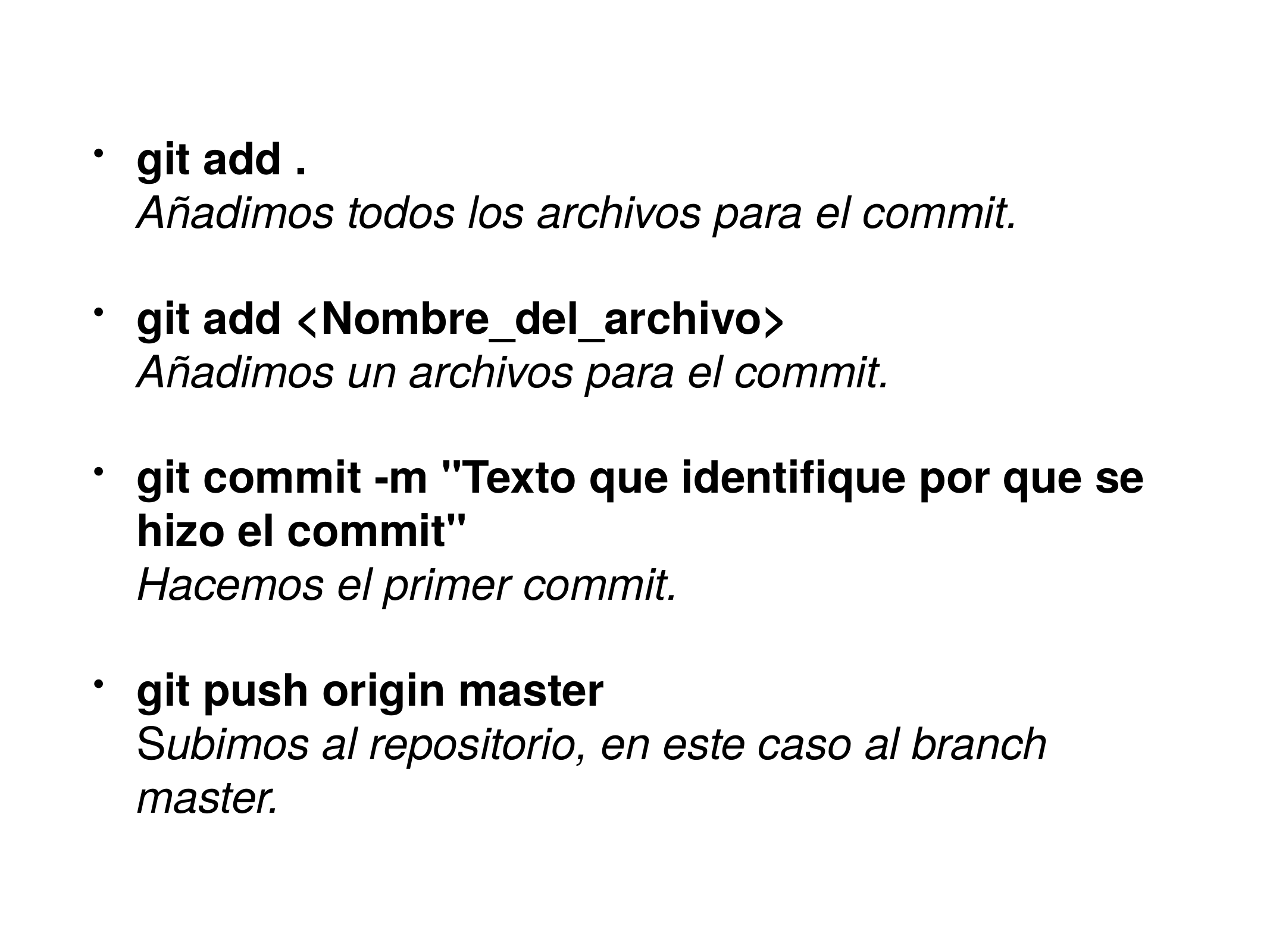

git add .
Añadimos todos los archivos para el commit.
git add <Nombre_del_archivo>
Añadimos un archivos para el commit.
git commit -m "Texto que identifique por que se hizo el commit"
Hacemos el primer commit.
git push origin master
Subimos al repositorio, en este caso al branch master.